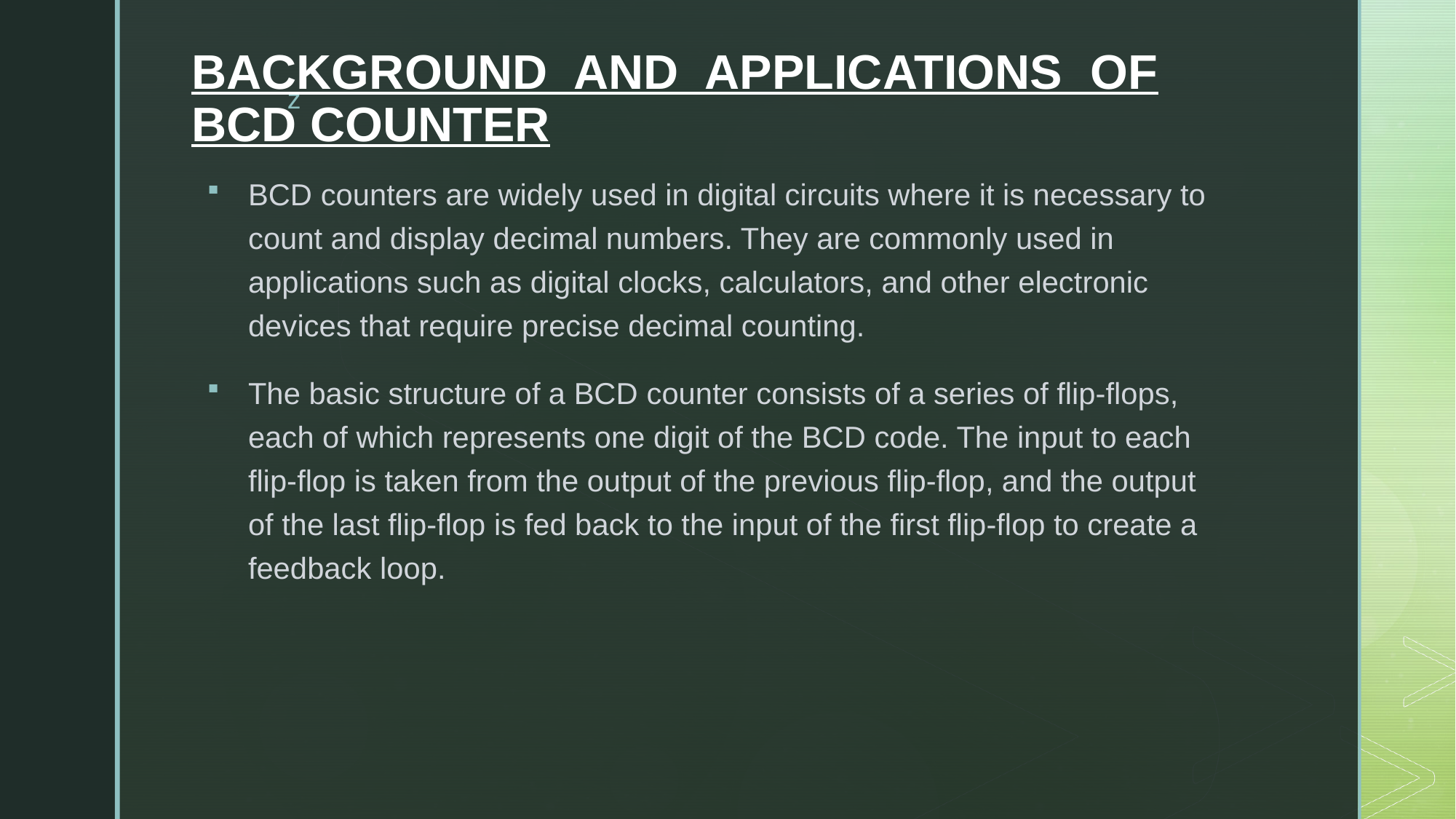

# BACKGROUND AND APPLICATIONS OF BCD COUNTER
BCD counters are widely used in digital circuits where it is necessary to count and display decimal numbers. They are commonly used in applications such as digital clocks, calculators, and other electronic devices that require precise decimal counting.
The basic structure of a BCD counter consists of a series of flip-flops, each of which represents one digit of the BCD code. The input to each flip-flop is taken from the output of the previous flip-flop, and the output of the last flip-flop is fed back to the input of the first flip-flop to create a feedback loop.